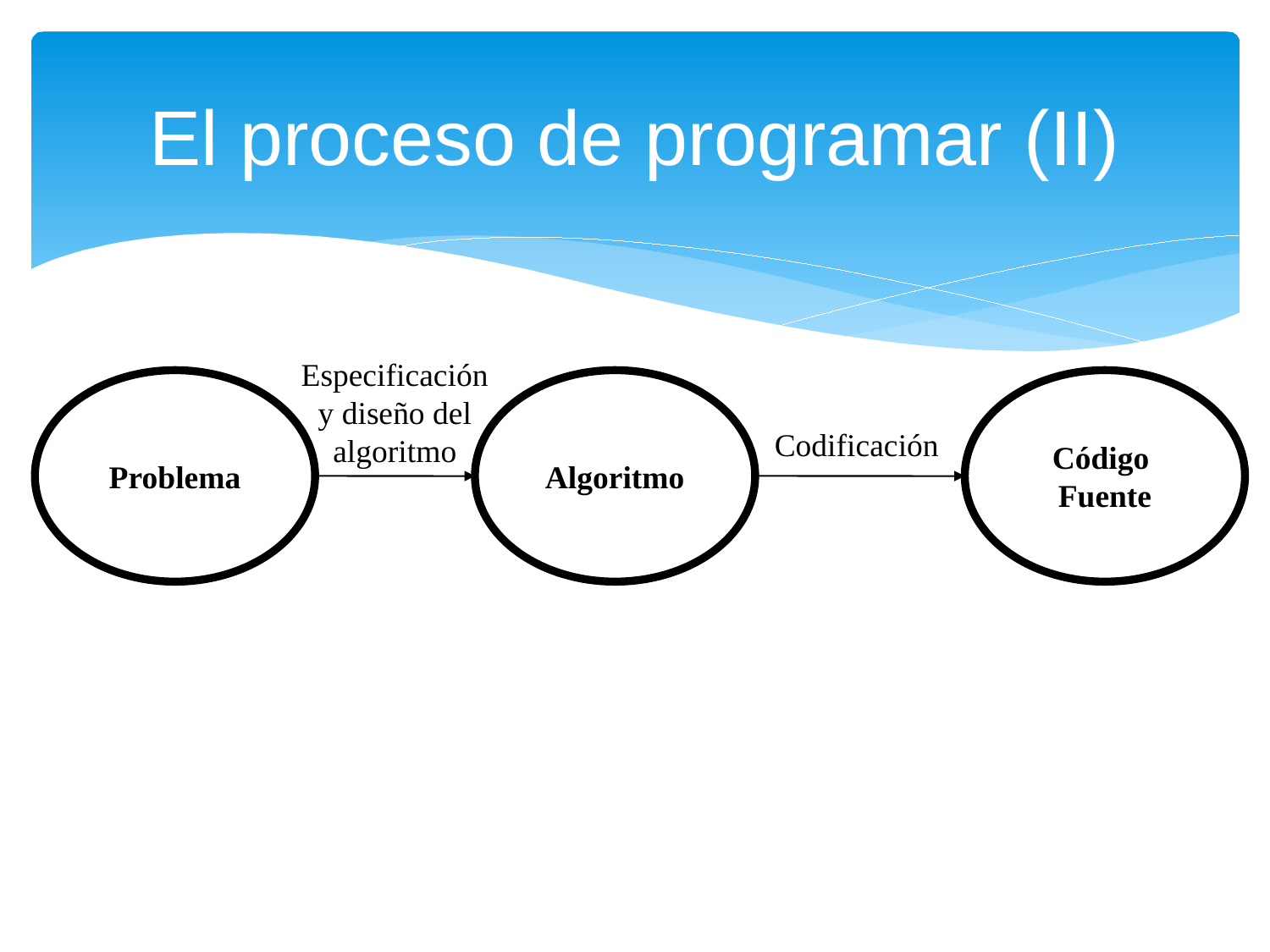

El proceso de programar (II)
Especificación
y diseño del
algoritmo
Problema
Algoritmo
Código
Fuente
Codificación